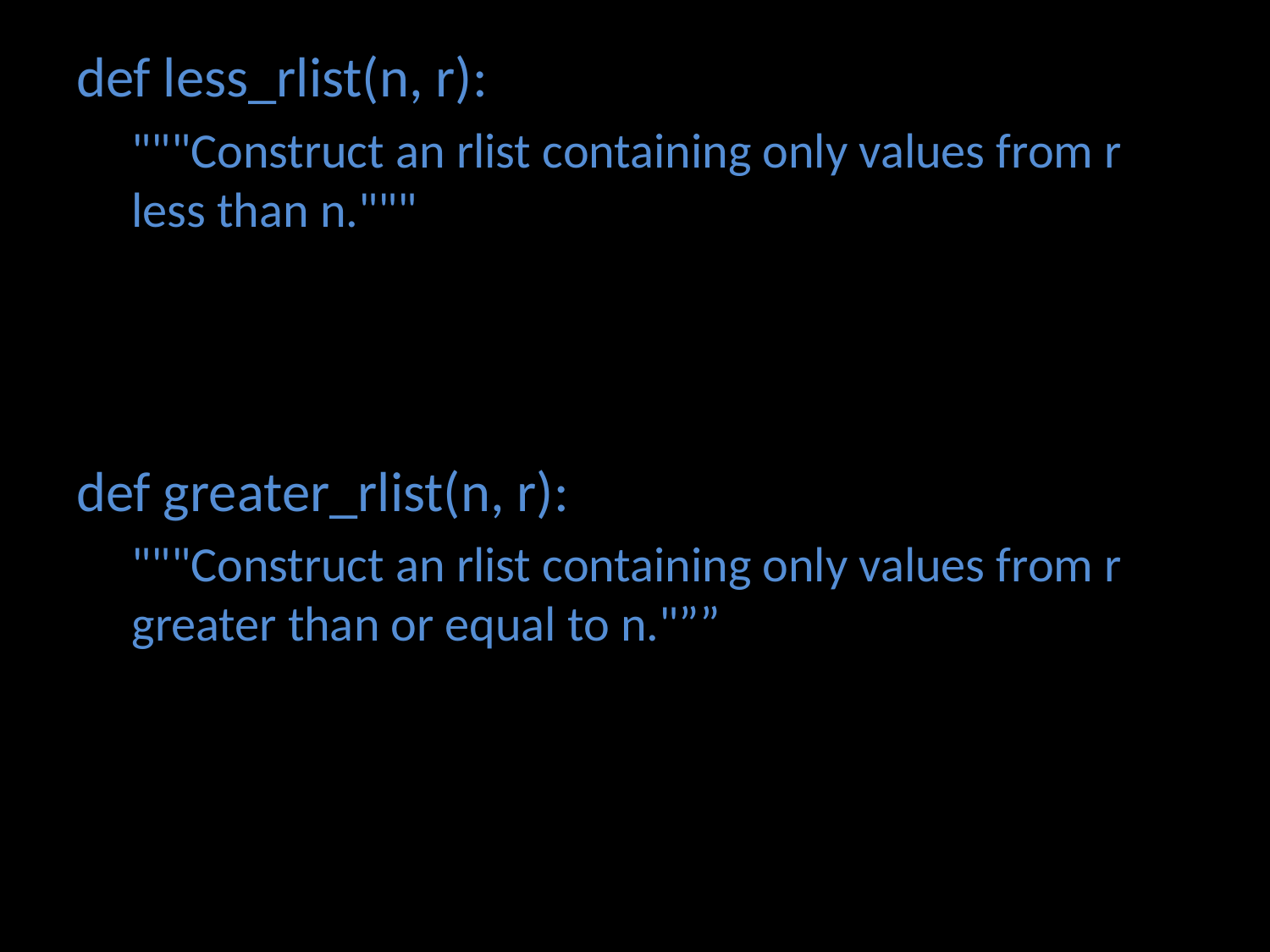

def less_rlist(n, r):
"""Construct an rlist containing only values from r less than n."""

def greater_rlist(n, r):
"""Construct an rlist containing only values from r greater than or equal to n."””